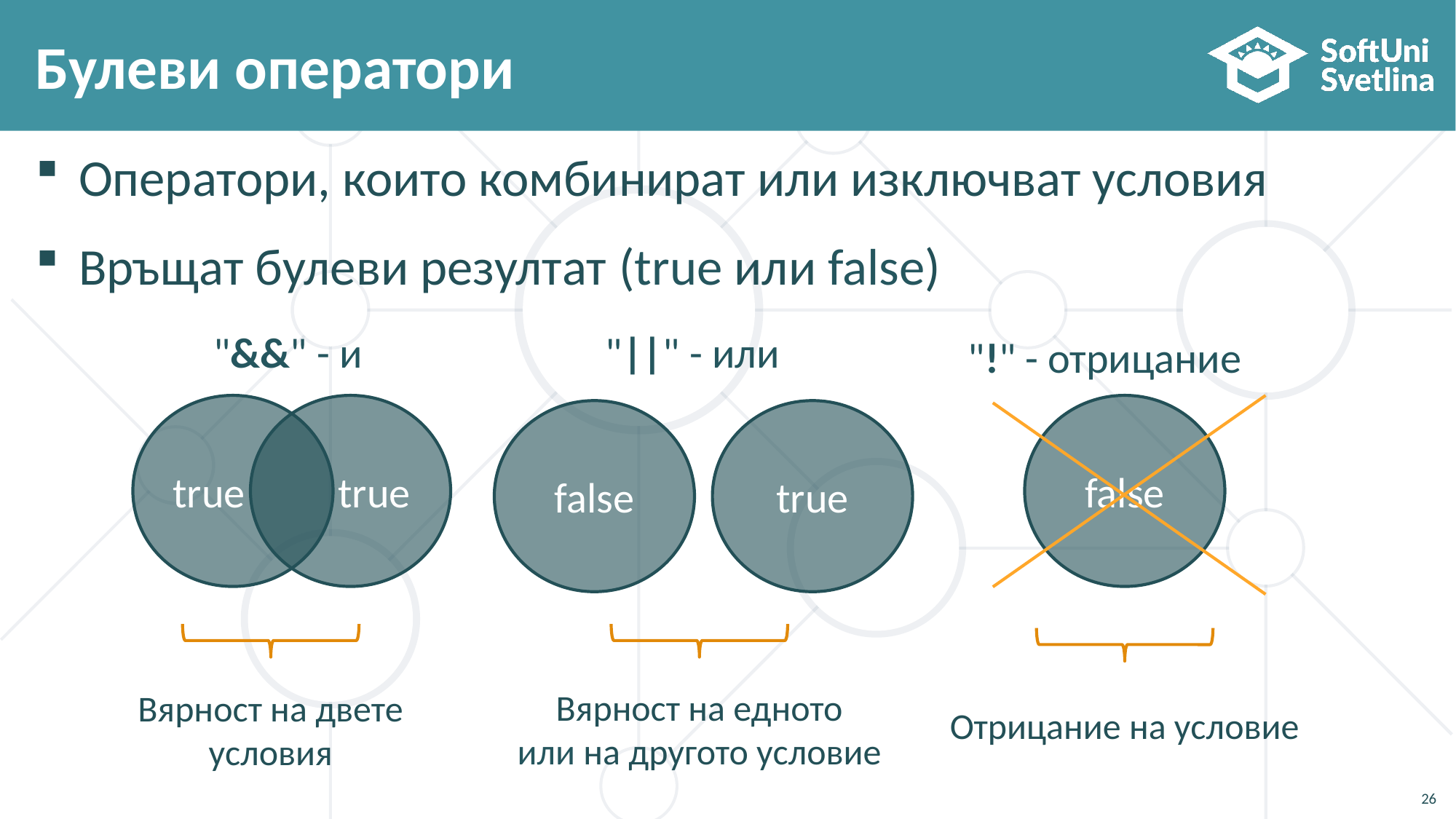

# Булеви оператори
Оператори, които комбинират или изключват условия
Връщат булеви резултат (true или false)
"&&" - и
"||" - или
"!" - отрицание
true
true
false
false
true

Вярност на едното
или на другото условие
Вярност на двете
условия
Отрицание на условие
26